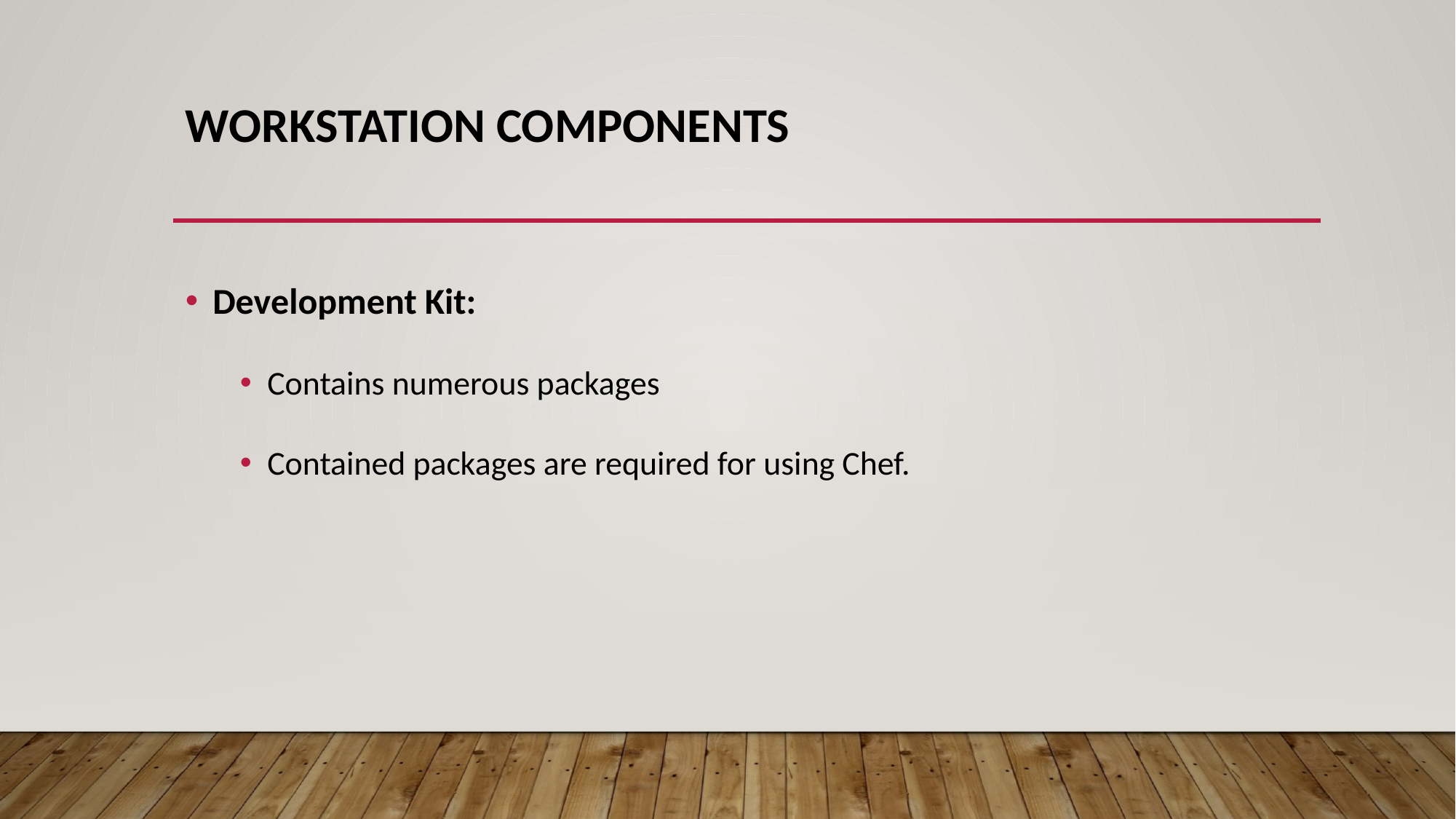

# Workstation Components
Development Kit:
Contains numerous packages
Contained packages are required for using Chef.